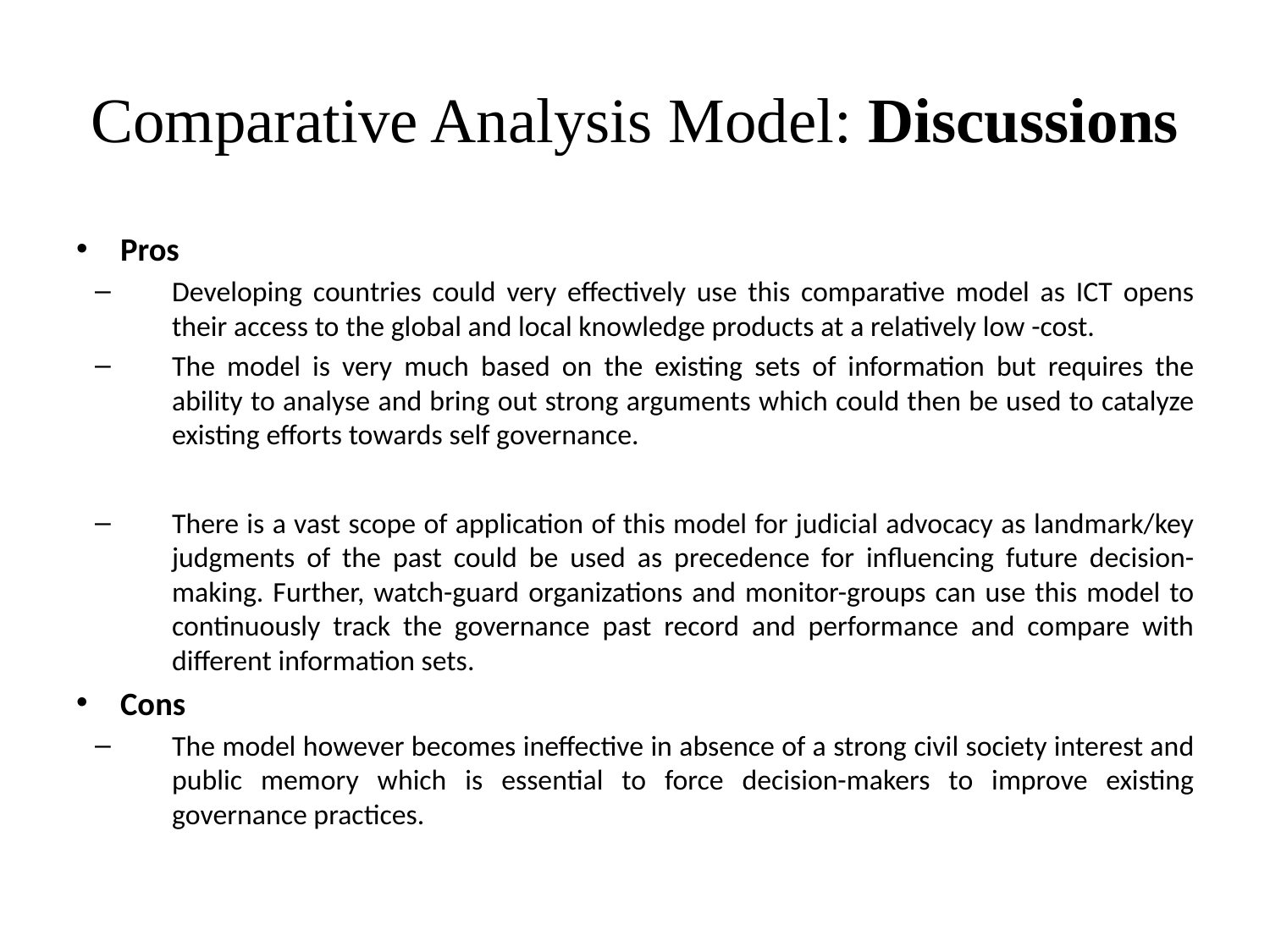

# Comparative Analysis Model: Discussions
Pros
Developing countries could very effectively use this comparative model as ICT opens their access to the global and local knowledge products at a relatively low -cost.
The model is very much based on the existing sets of information but requires the ability to analyse and bring out strong arguments which could then be used to catalyze existing efforts towards self governance.

There is a vast scope of application of this model for judicial advocacy as landmark/key judgments of the past could be used as precedence for influencing future decision- making. Further, watch-guard organizations and monitor-groups can use this model to continuously track the governance past record and performance and compare with different information sets.
Cons
The model however becomes ineffective in absence of a strong civil society interest and public memory which is essential to force decision-makers to improve existing governance practices.